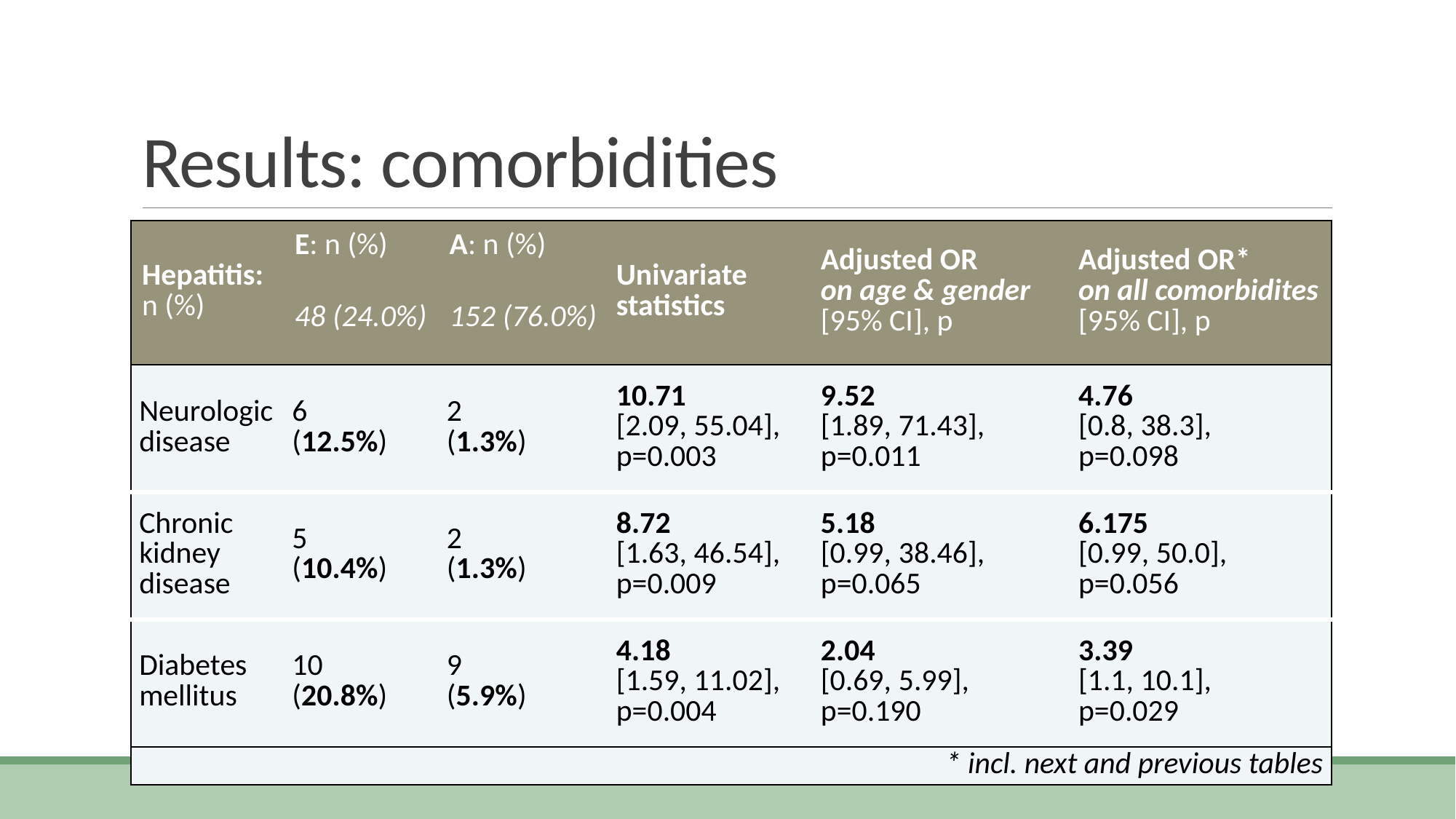

# Results: comorbidities
| Hepatitis: n (%) | E: n (%) | A: n (%) | Univariate statistics | Adjusted OR on age & gender [95% CI], p | Adjusted OR\* on all comorbidites [95% CI], p |
| --- | --- | --- | --- | --- | --- |
|  | 48 (24.0%) | 152 (76.0%) |  |  |  |
| Neurologic disease | 6 (12.5%) | 2 (1.3%) | 10.71 [2.09, 55.04], p=0.003 | 9.52 [1.89, 71.43], p=0.011 | 4.76 [0.8, 38.3], p=0.098 |
| Chronic kidney disease | 5 (10.4%) | 2 (1.3%) | 8.72 [1.63, 46.54], p=0.009 | 5.18 [0.99, 38.46], p=0.065 | 6.175 [0.99, 50.0], p=0.056 |
| Diabetes mellitus | 10 (20.8%) | 9 (5.9%) | 4.18 [1.59, 11.02], p=0.004 | 2.04 [0.69, 5.99], p=0.190 | 3.39 [1.1, 10.1], p=0.029 |
| \* incl. next and previous tables |  |  |  |  |  |